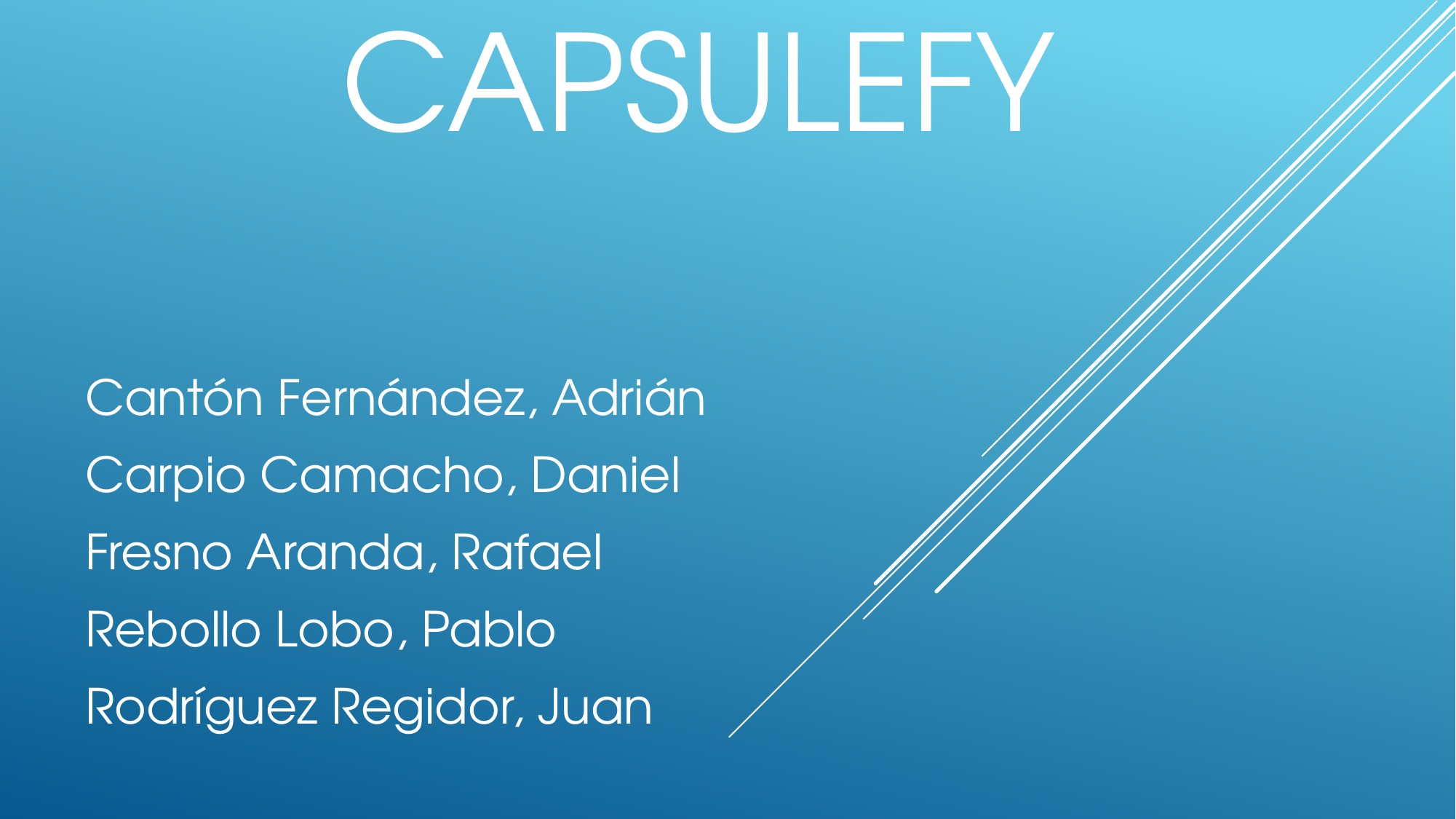

# CAPSULEFY
Cantón Fernández, Adrián
Carpio Camacho, Daniel
Fresno Aranda, Rafael
Rebollo Lobo, Pablo
Rodríguez Regidor, Juan